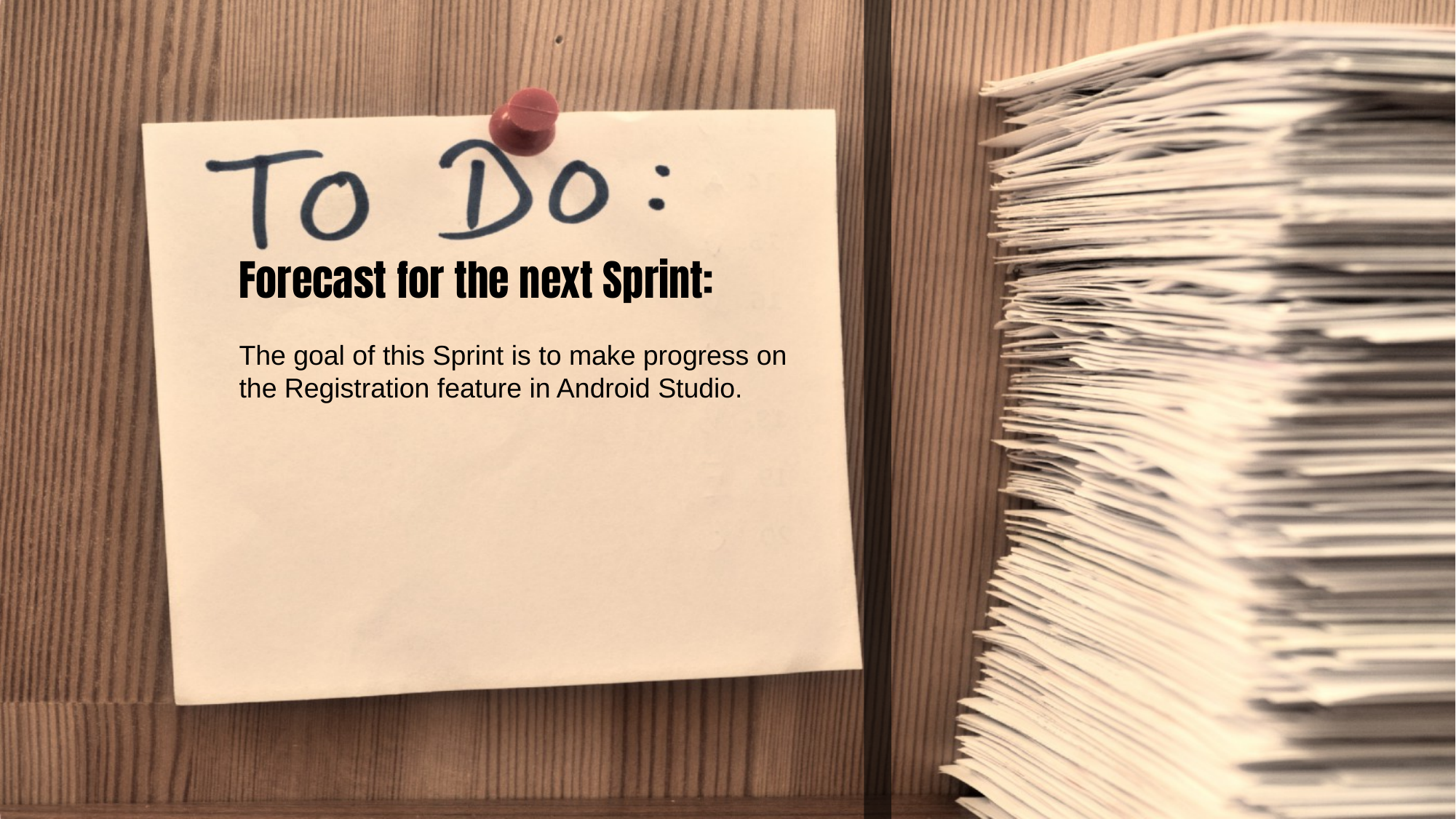

# Forecast for the next Sprint:
The goal of this Sprint is to make progress on the Registration feature in Android Studio.